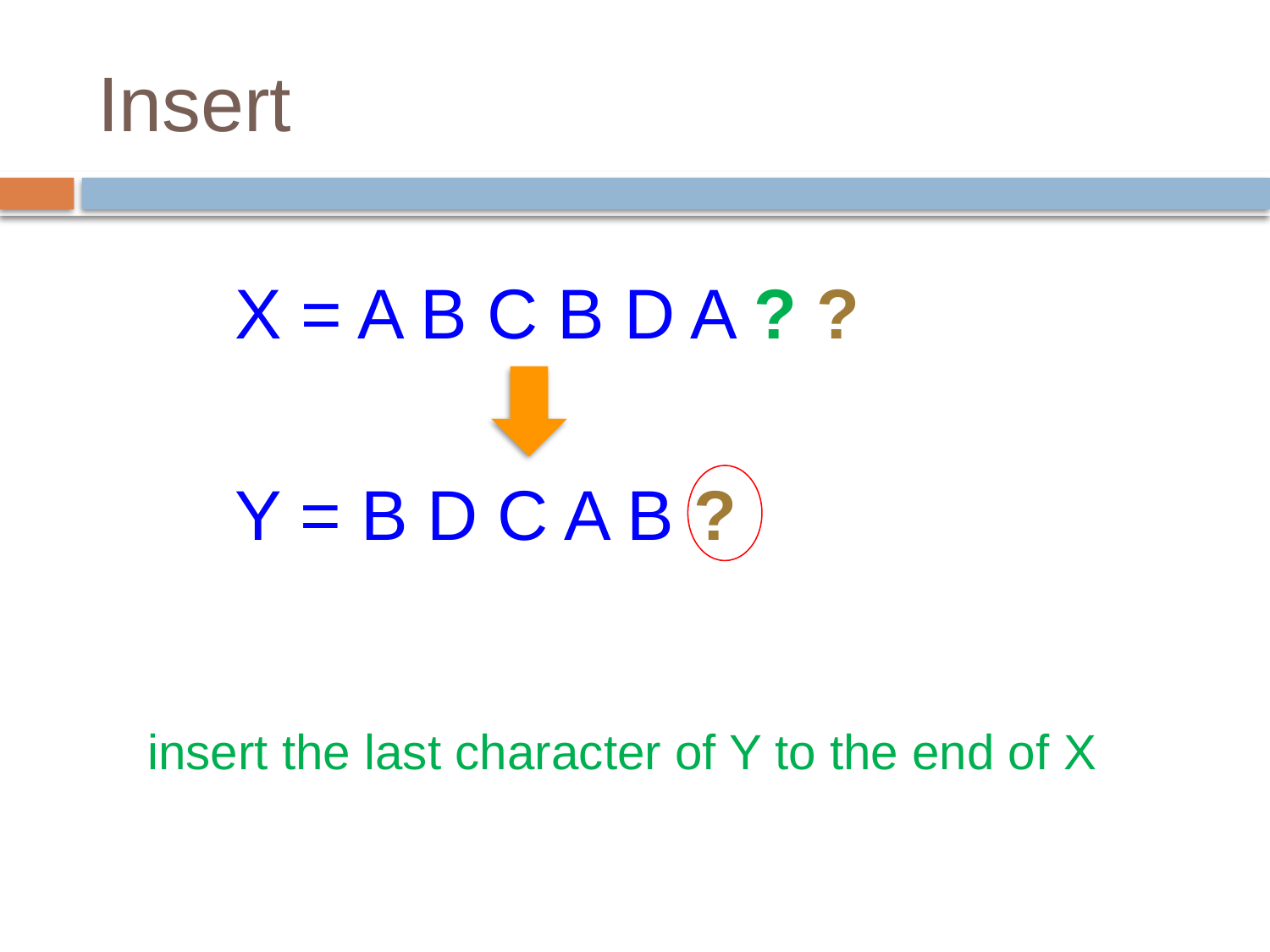

# Insert
X = A B C B D A ? ?

Y = B D C A B ?

insert the last character of Y to the end of X